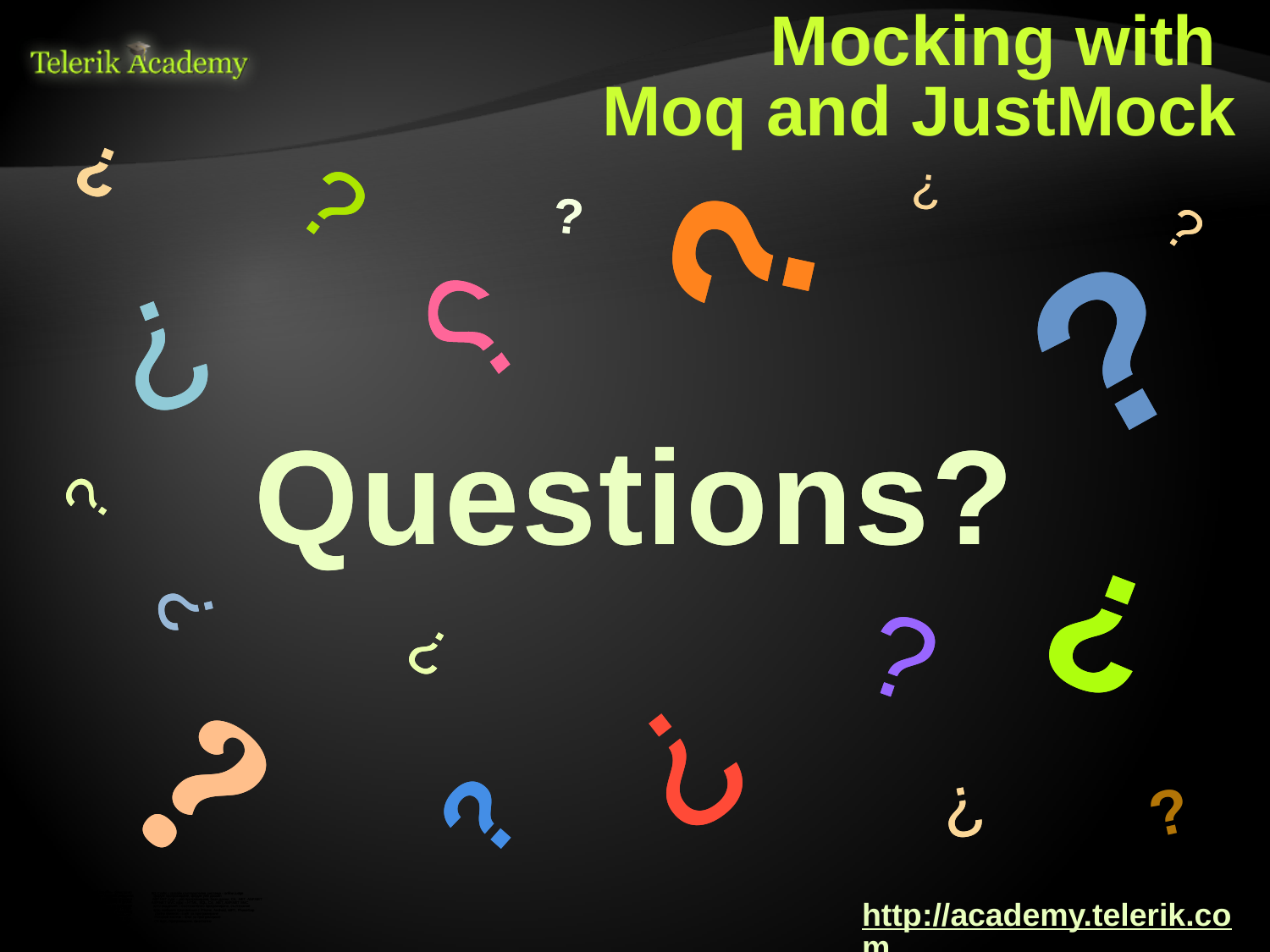

# Mocking with Moq and JustMock
http://academy.telerik.com